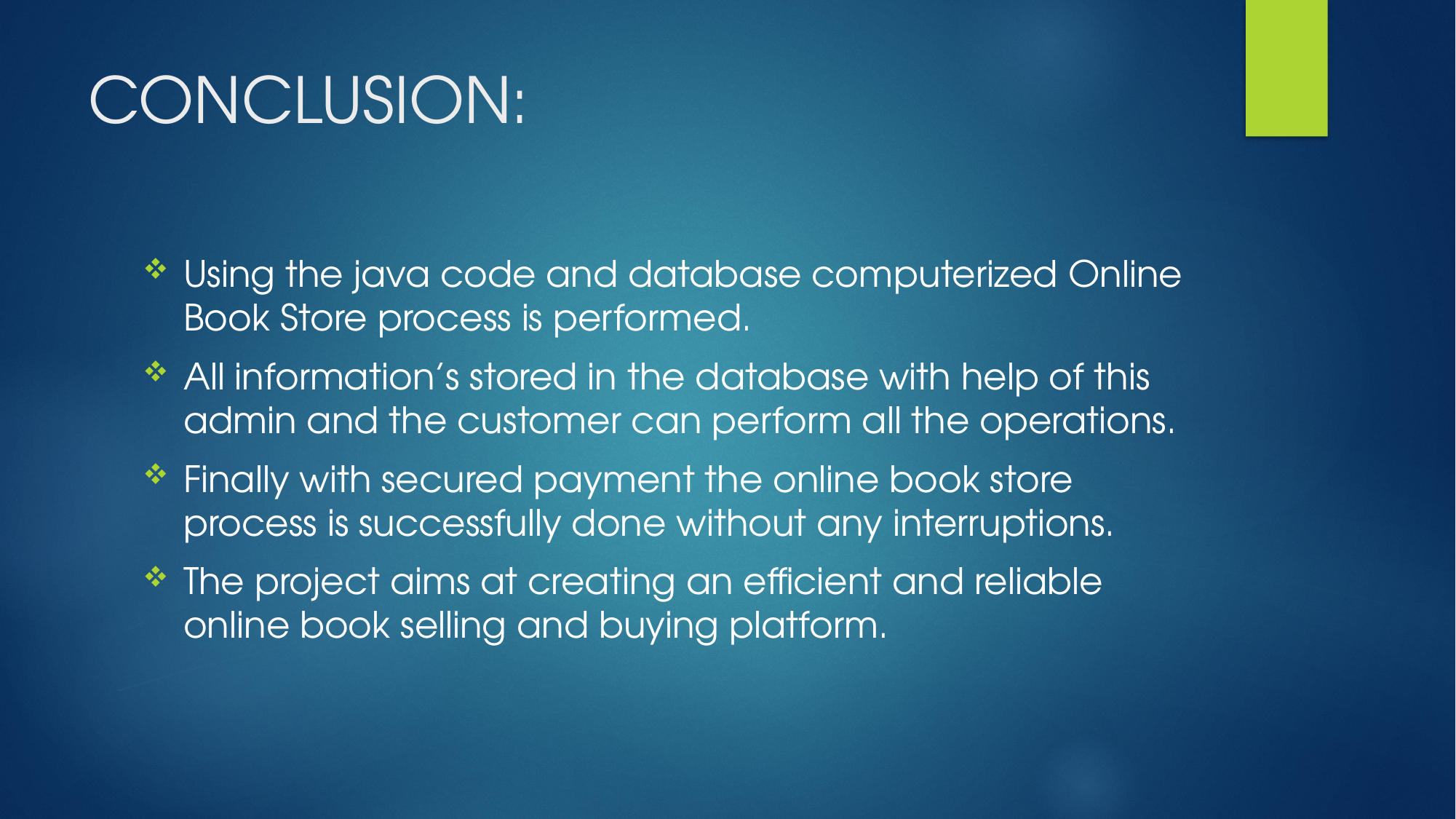

# CONCLUSION:
Using the java code and database computerized Online Book Store process is performed.
All information’s stored in the database with help of this admin and the customer can perform all the operations.
Finally with secured payment the online book store process is successfully done without any interruptions.
The project aims at creating an efficient and reliable online book selling and buying platform.